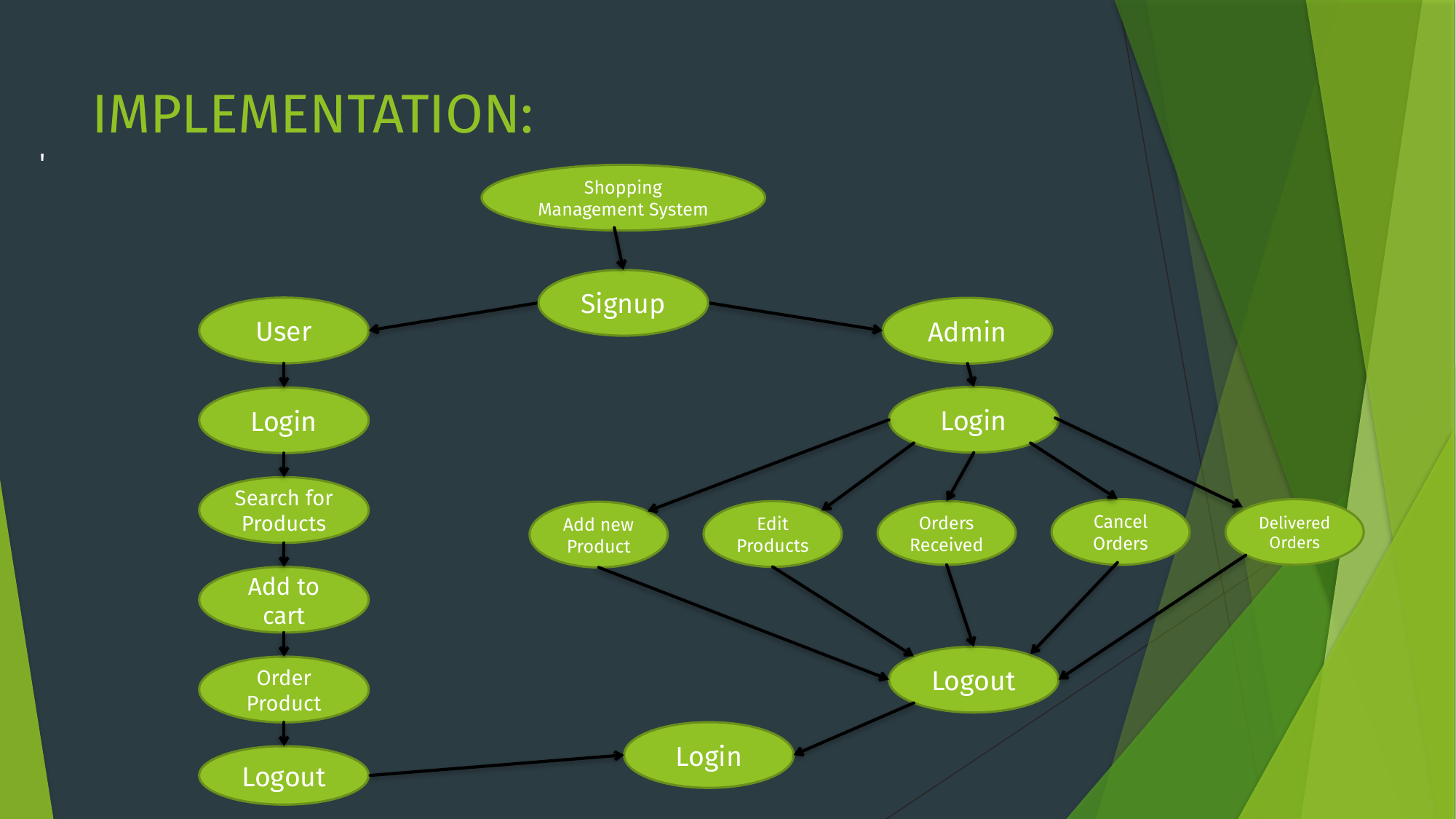

# IMPLEMENTATION:
'
Shopping Management System

Signup
User
Admin
Login
Login
Search for Products
Delivered Orders
Cancel Orders
Edit Products
Orders Received
Add new Product
Add to cart
Logout
Order Product
Login
Logout